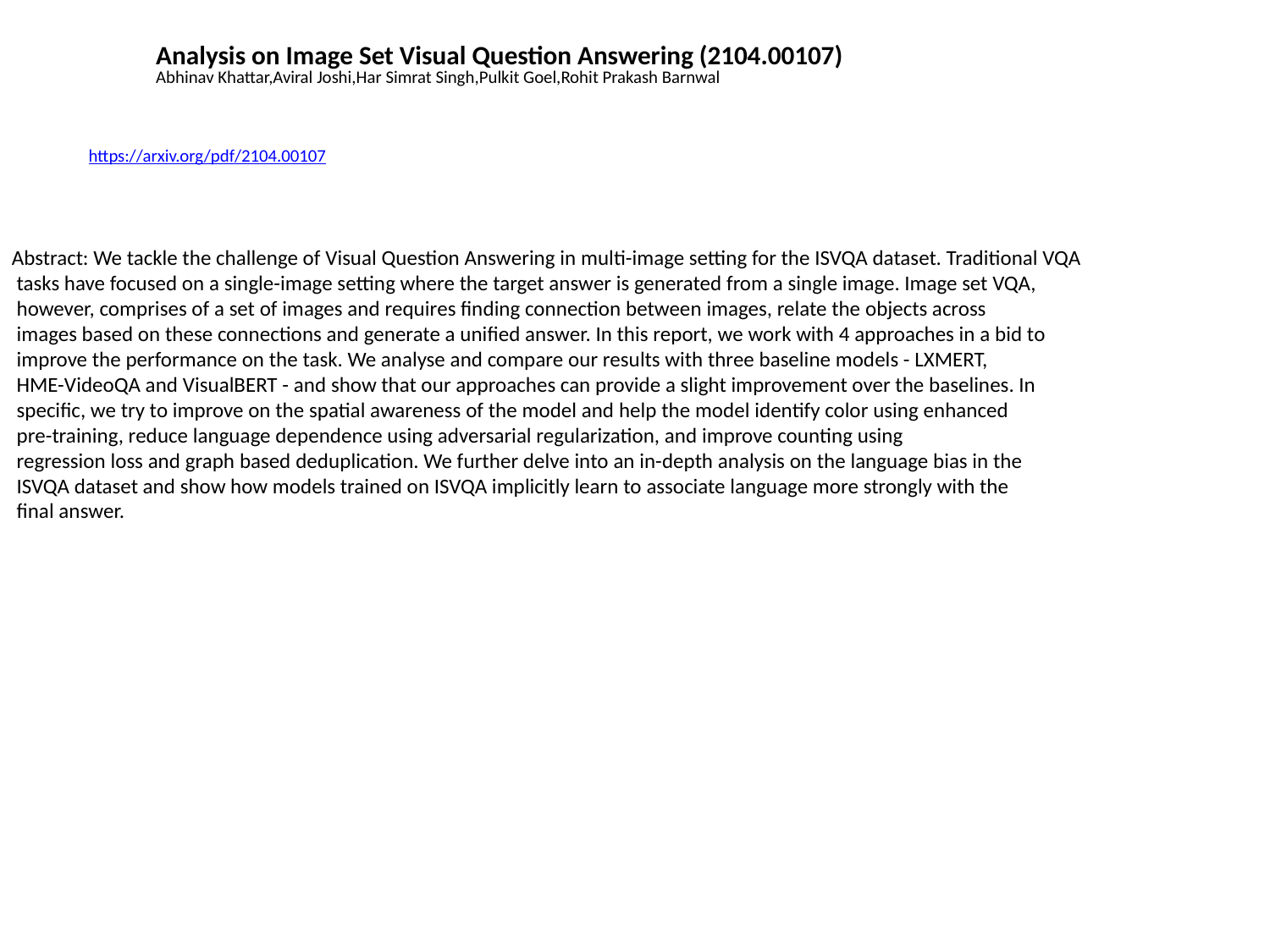

Analysis on Image Set Visual Question Answering (2104.00107)
Abhinav Khattar,Aviral Joshi,Har Simrat Singh,Pulkit Goel,Rohit Prakash Barnwal

https://arxiv.org/pdf/2104.00107

Abstract: We tackle the challenge of Visual Question Answering in multi-image setting for the ISVQA dataset. Traditional VQA
 tasks have focused on a single-image setting where the target answer is generated from a single image. Image set VQA,
 however, comprises of a set of images and requires finding connection between images, relate the objects across
 images based on these connections and generate a unified answer. In this report, we work with 4 approaches in a bid to
 improve the performance on the task. We analyse and compare our results with three baseline models - LXMERT,
 HME-VideoQA and VisualBERT - and show that our approaches can provide a slight improvement over the baselines. In
 specific, we try to improve on the spatial awareness of the model and help the model identify color using enhanced
 pre-training, reduce language dependence using adversarial regularization, and improve counting using
 regression loss and graph based deduplication. We further delve into an in-depth analysis on the language bias in the
 ISVQA dataset and show how models trained on ISVQA implicitly learn to associate language more strongly with the
 final answer.